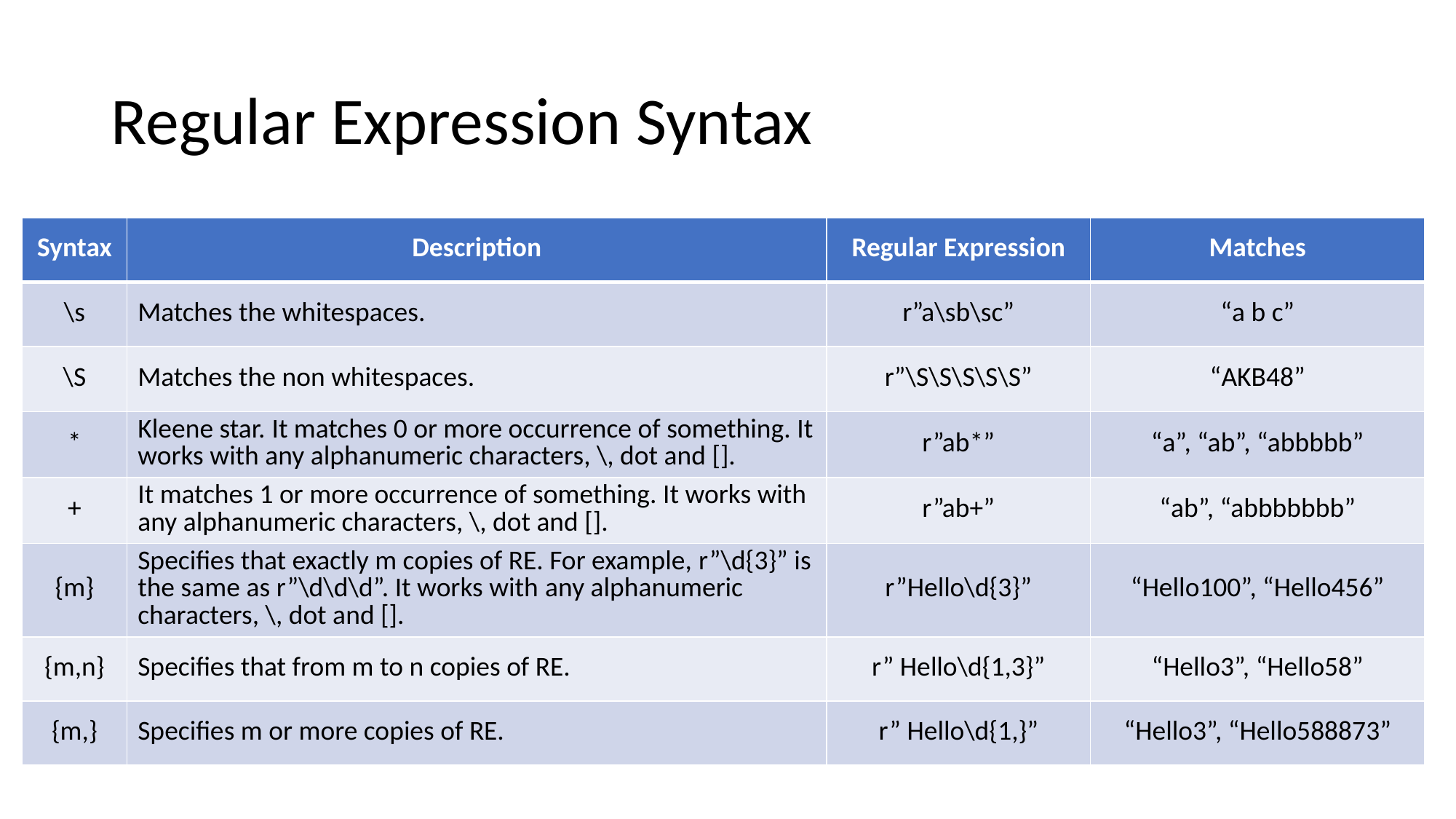

# Regular Expression Syntax
| Syntax | Description | Regular Expression | Matches |
| --- | --- | --- | --- |
| \s | Matches the whitespaces. | r”a\sb\sc” | “a b c” |
| \S | Matches the non whitespaces. | r”\S\S\S\S\S” | “AKB48” |
| \* | Kleene star. It matches 0 or more occurrence of something. It works with any alphanumeric characters, \, dot and []. | r”ab\*” | “a”, “ab”, “abbbbb” |
| + | It matches 1 or more occurrence of something. It works with any alphanumeric characters, \, dot and []. | r”ab+” | “ab”, “abbbbbbb” |
| {m} | Specifies that exactly m copies of RE. For example, r”\d{3}” is the same as r”\d\d\d”. It works with any alphanumeric characters, \, dot and []. | r”Hello\d{3}” | “Hello100”, “Hello456” |
| {m,n} | Specifies that from m to n copies of RE. | r” Hello\d{1,3}” | “Hello3”, “Hello58” |
| {m,} | Specifies m or more copies of RE. | r” Hello\d{1,}” | “Hello3”, “Hello588873” |